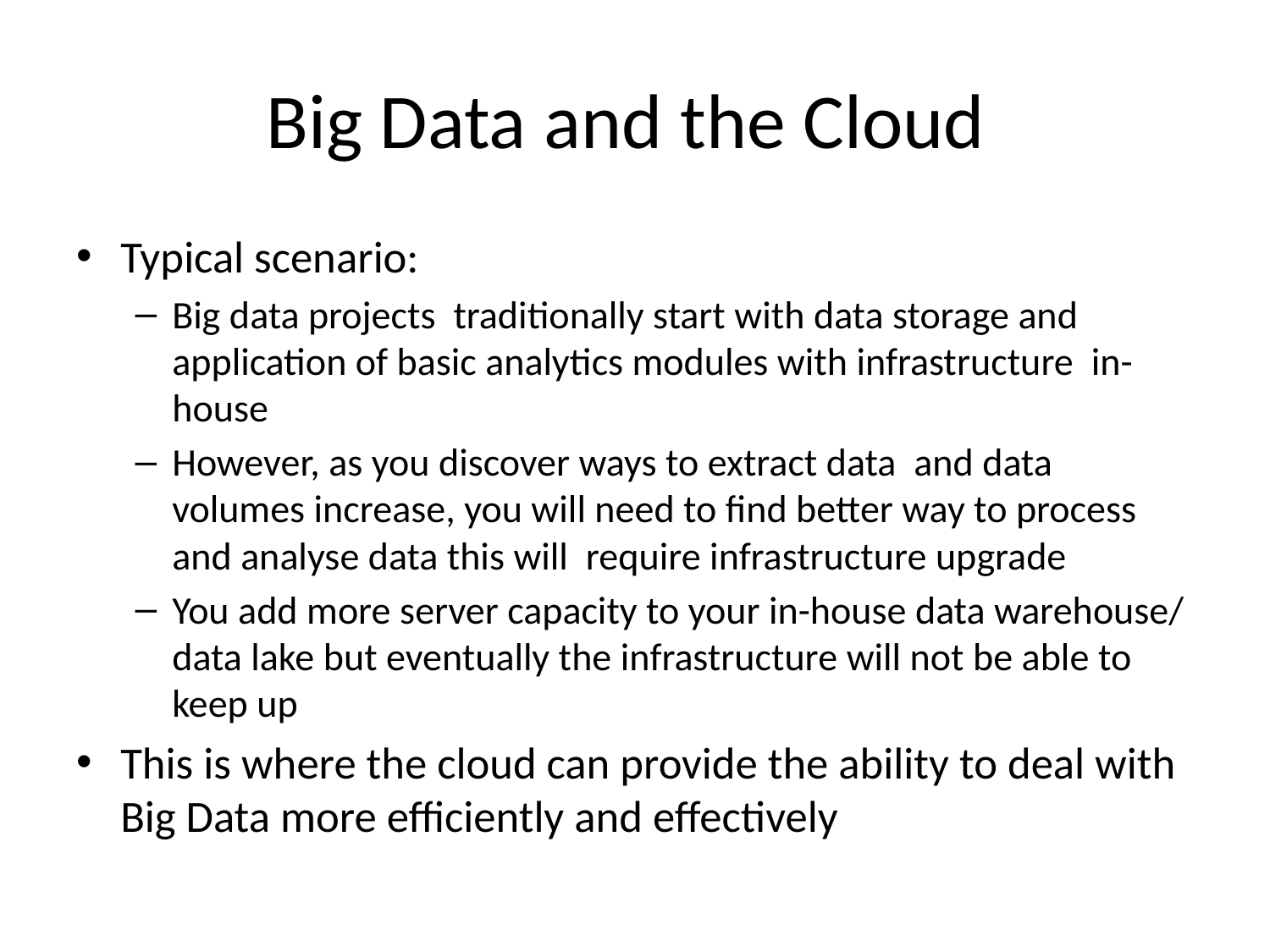

# Big Data and the Cloud
Typical scenario:
Big data projects  traditionally start with data storage and application of basic analytics modules with infrastructure  in- house
However, as you discover ways to extract data  and data volumes increase, you will need to find better way to process and analyse data this will  require infrastructure upgrade
You add more server capacity to your in-house data warehouse/ data lake but eventually the infrastructure will not be able to keep up
This is where the cloud can provide the ability to deal with Big Data more efficiently and effectively